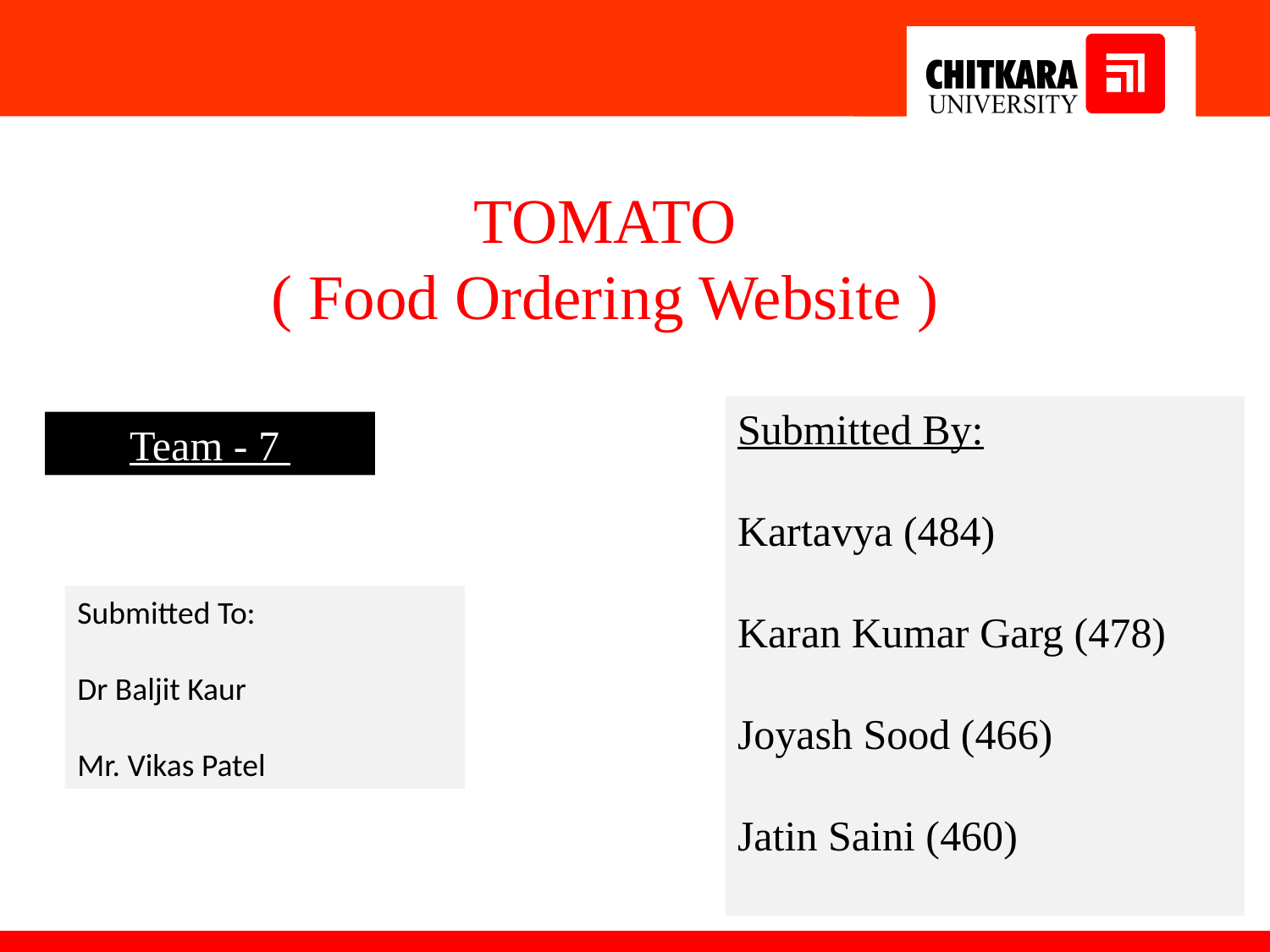

TOMATO
( Food Ordering Website )
Submitted By:

Kartavya (484)

Karan Kumar Garg (478)

Joyash Sood (466)

Jatin Saini (460)

Team - 7
Submitted To:

Dr Baljit Kaur

Mr. Vikas Patel